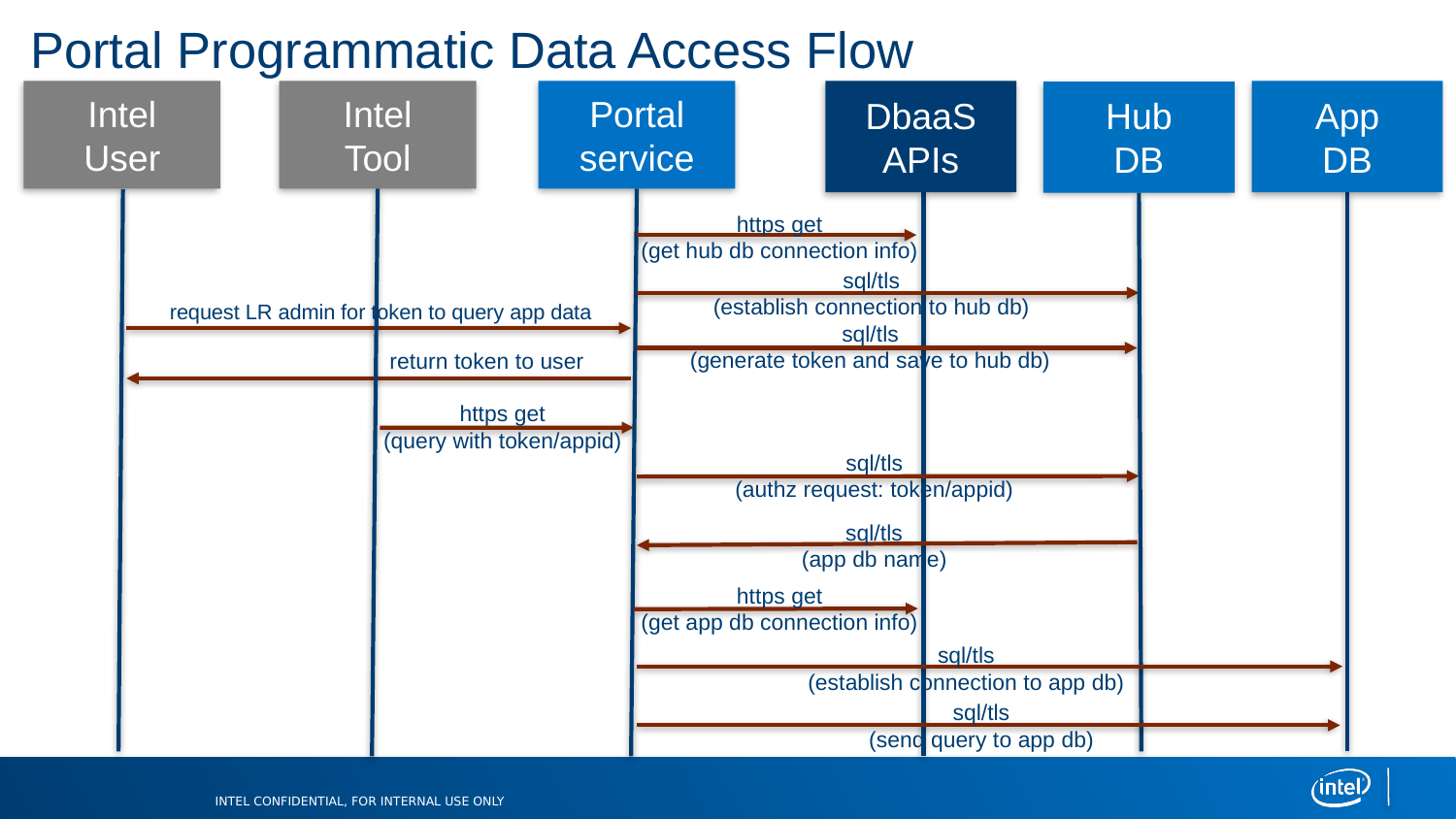

# Portal Programmatic Data Access Flow
Intel
User
Intel
Tool
DbaaS
APIs
App
DB
Portal
service
Hub
DB
https get
(get hub db connection info)
sql/tls
(establish connection to hub db)
request LR admin for token to query app data
sql/tls
(generate token and save to hub db)
return token to user
https get
(query with token/appid)
sql/tls
(authz request: token/appid)
sql/tls
(app db name)
https get
(get app db connection info)
sql/tls
(establish connection to app db)
sql/tls
(send query to app db)